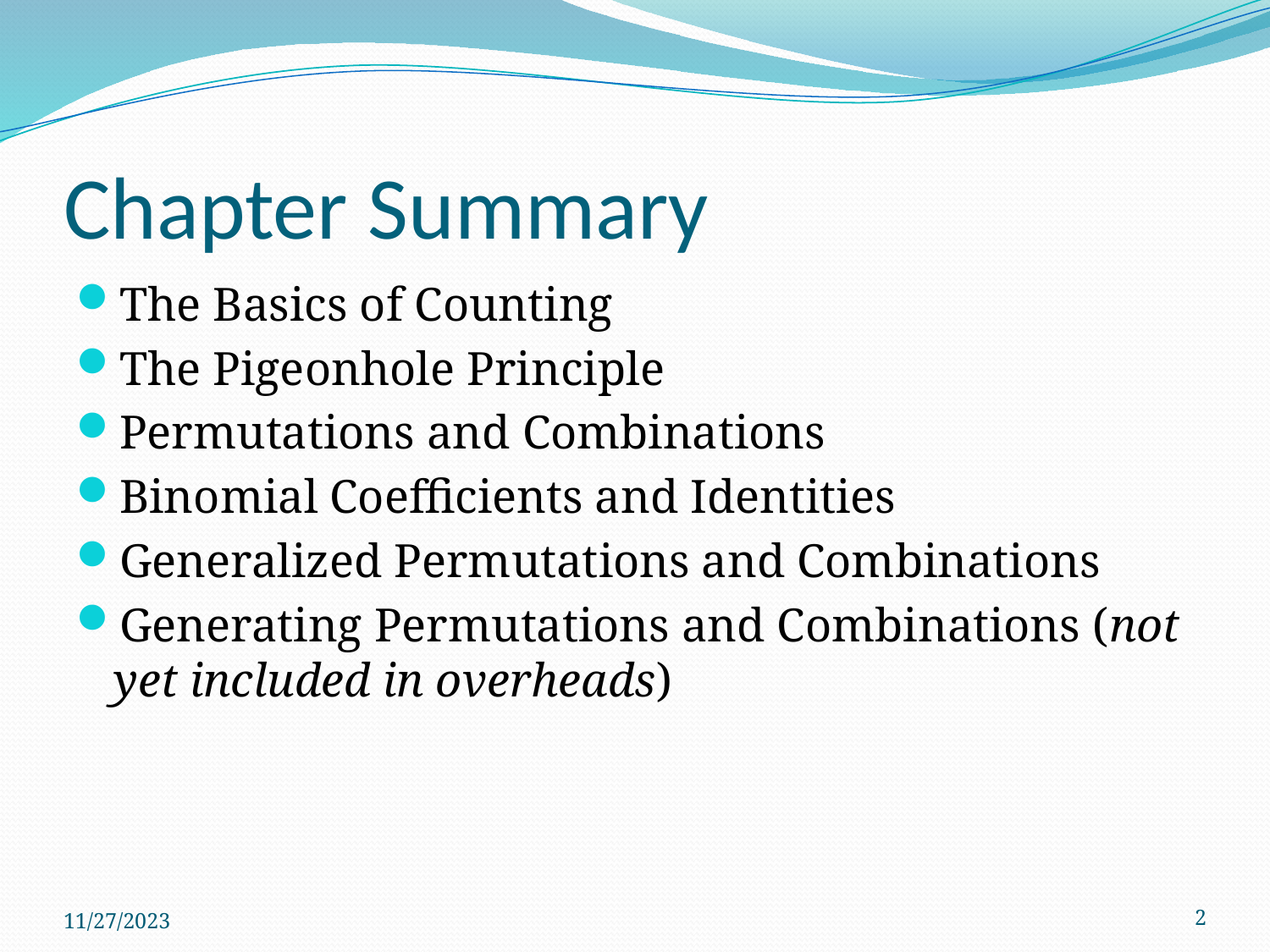

# Chapter Summary
The Basics of Counting
The Pigeonhole Principle
Permutations and Combinations
Binomial Coefficients and Identities
Generalized Permutations and Combinations
Generating Permutations and Combinations (not yet included in overheads)

11/27/2023
2